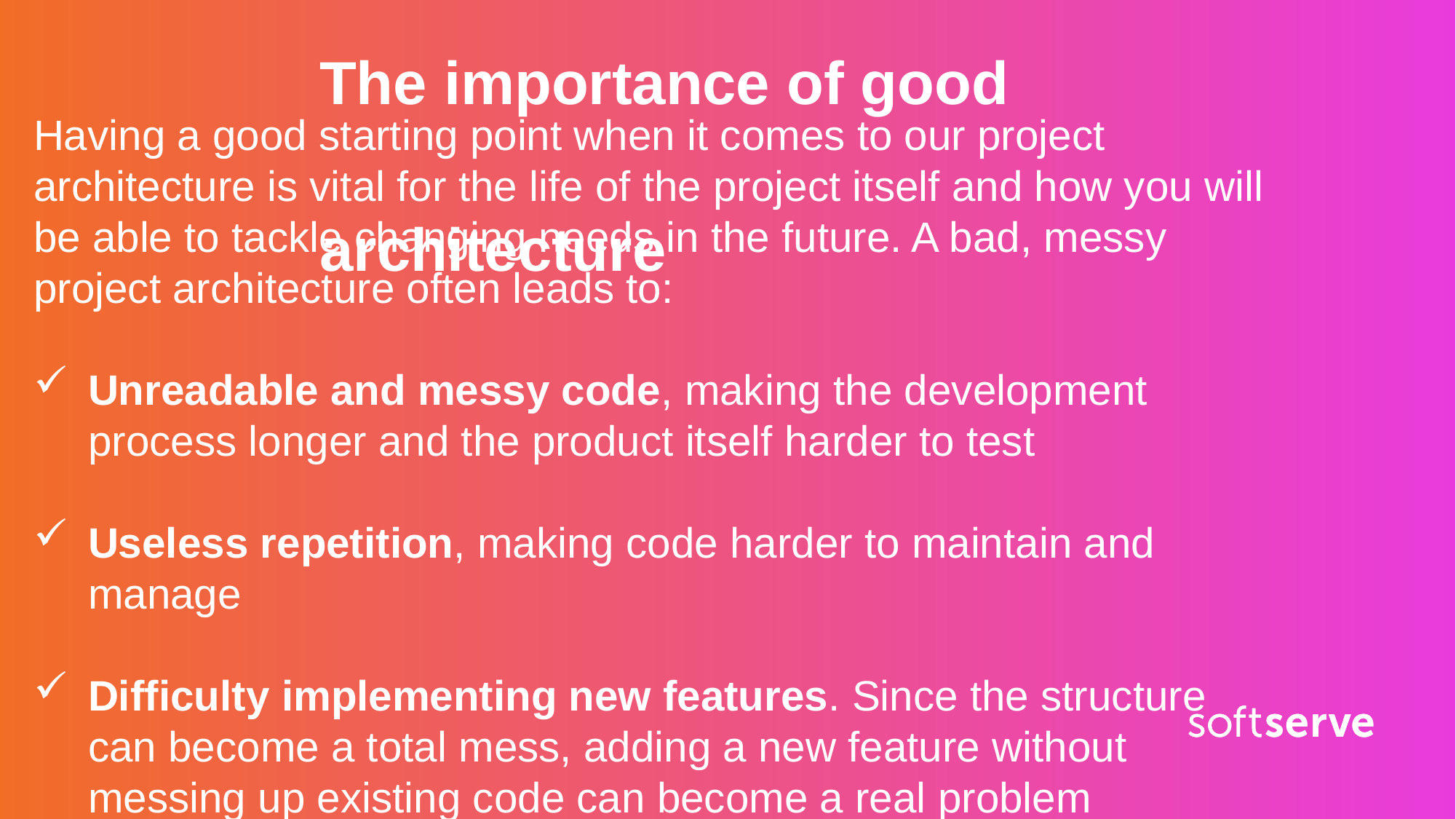

# The importance of good architecture
Having a good starting point when it comes to our project architecture is vital for the life of the project itself and how you will be able to tackle changing needs in the future. A bad, messy project architecture often leads to:

Unreadable and messy code, making the development process longer and the product itself harder to test

Useless repetition, making code harder to maintain and manage

Difficulty implementing new features. Since the structure can become a total mess, adding a new feature without messing up existing code can become a real problem